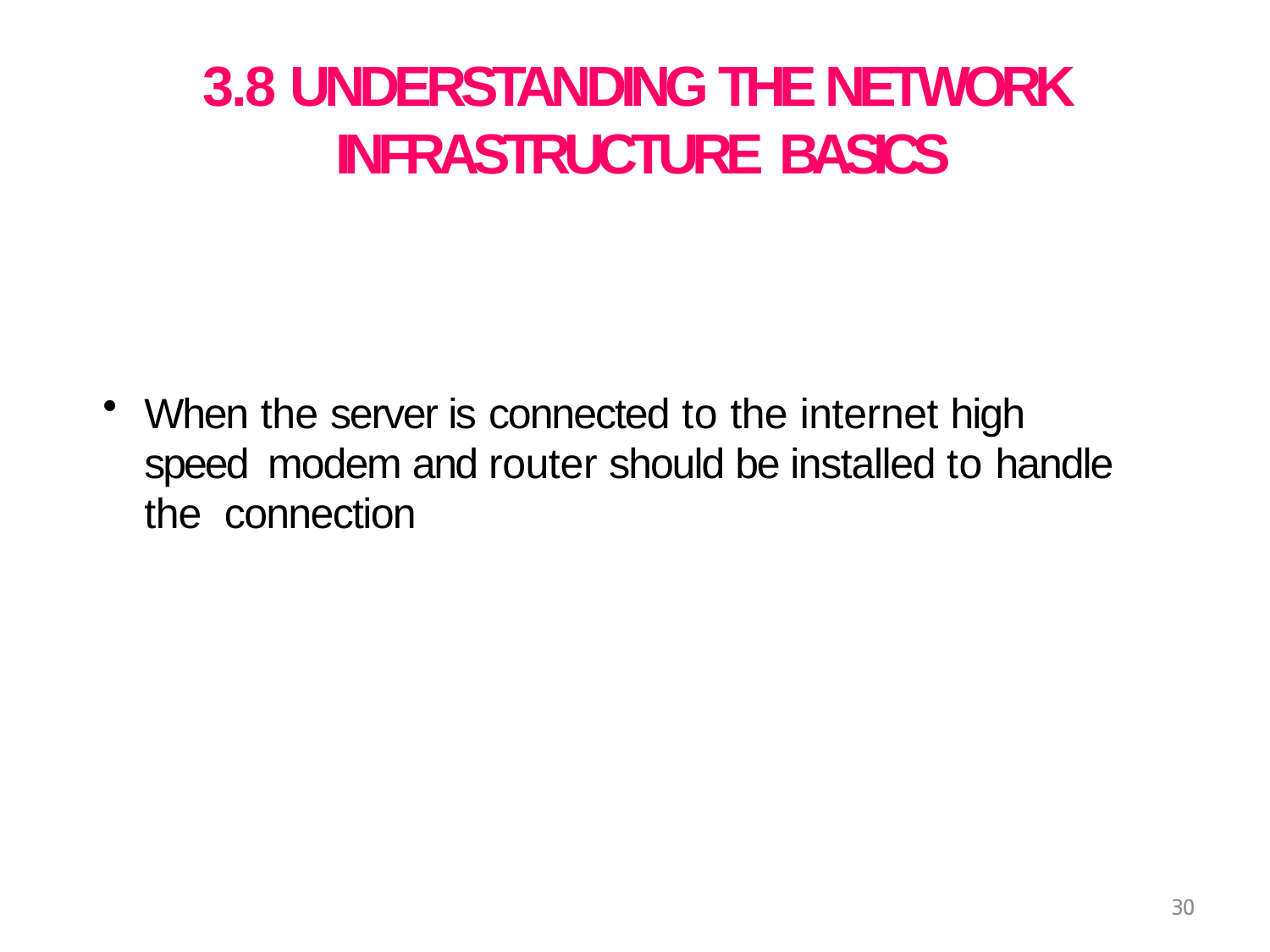

# 3.8 UNDERSTANDING THE NETWORK  INFRASTRUCTURE BASICS
When the server is connected to the internet high speed  modem and router should be installed to handle the  connection
30